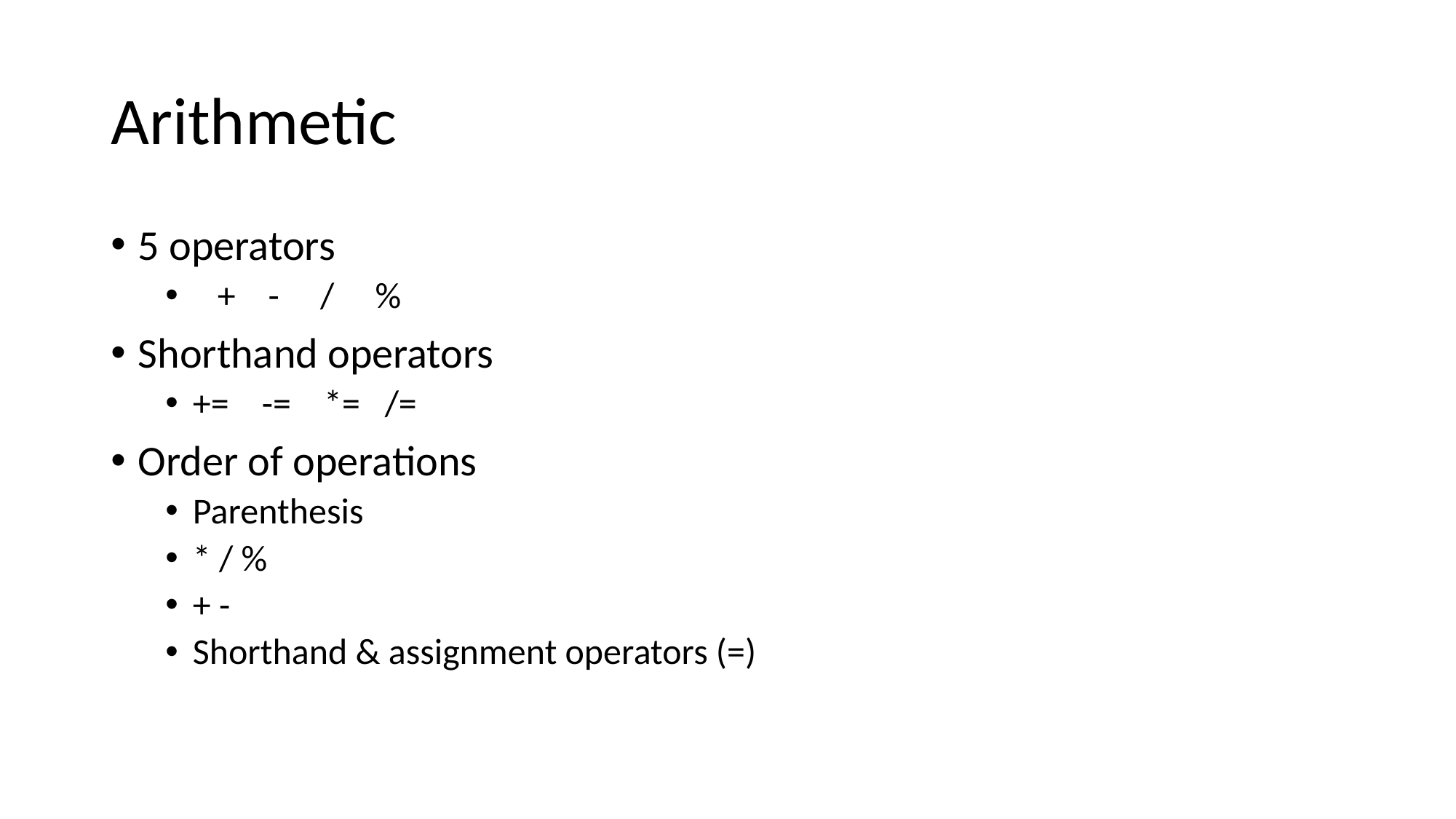

# Arithmetic
5 operators
   +    -     /     %
Shorthand operators
+=    -=    *=   /=
Order of operations
Parenthesis
* / %
+ -
Shorthand & assignment operators (=)